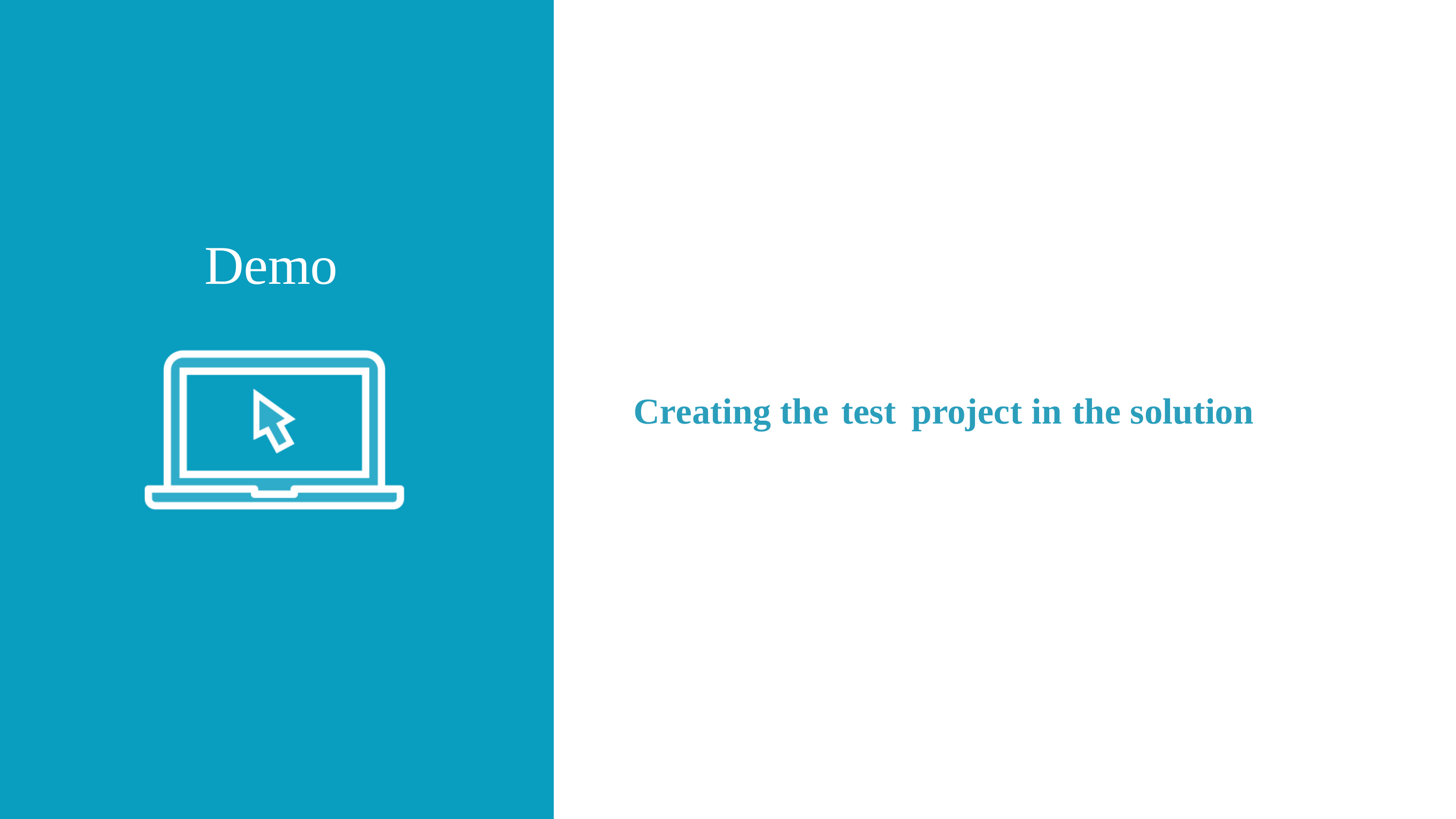

Demo
Creating the test project in the solution